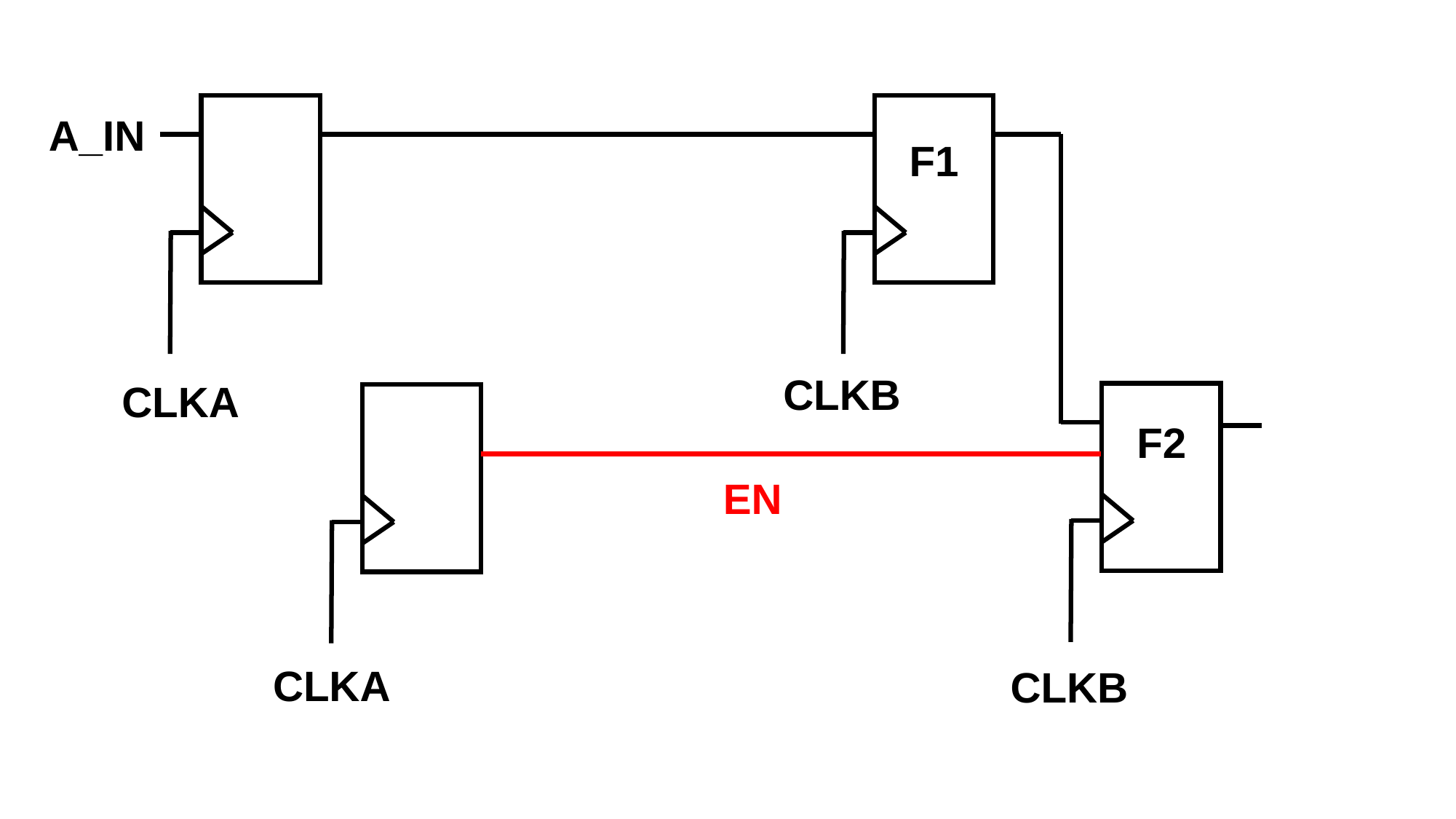

A_IN
F1
CLKB
CLKA

F2
EN
CLKA
CLKB